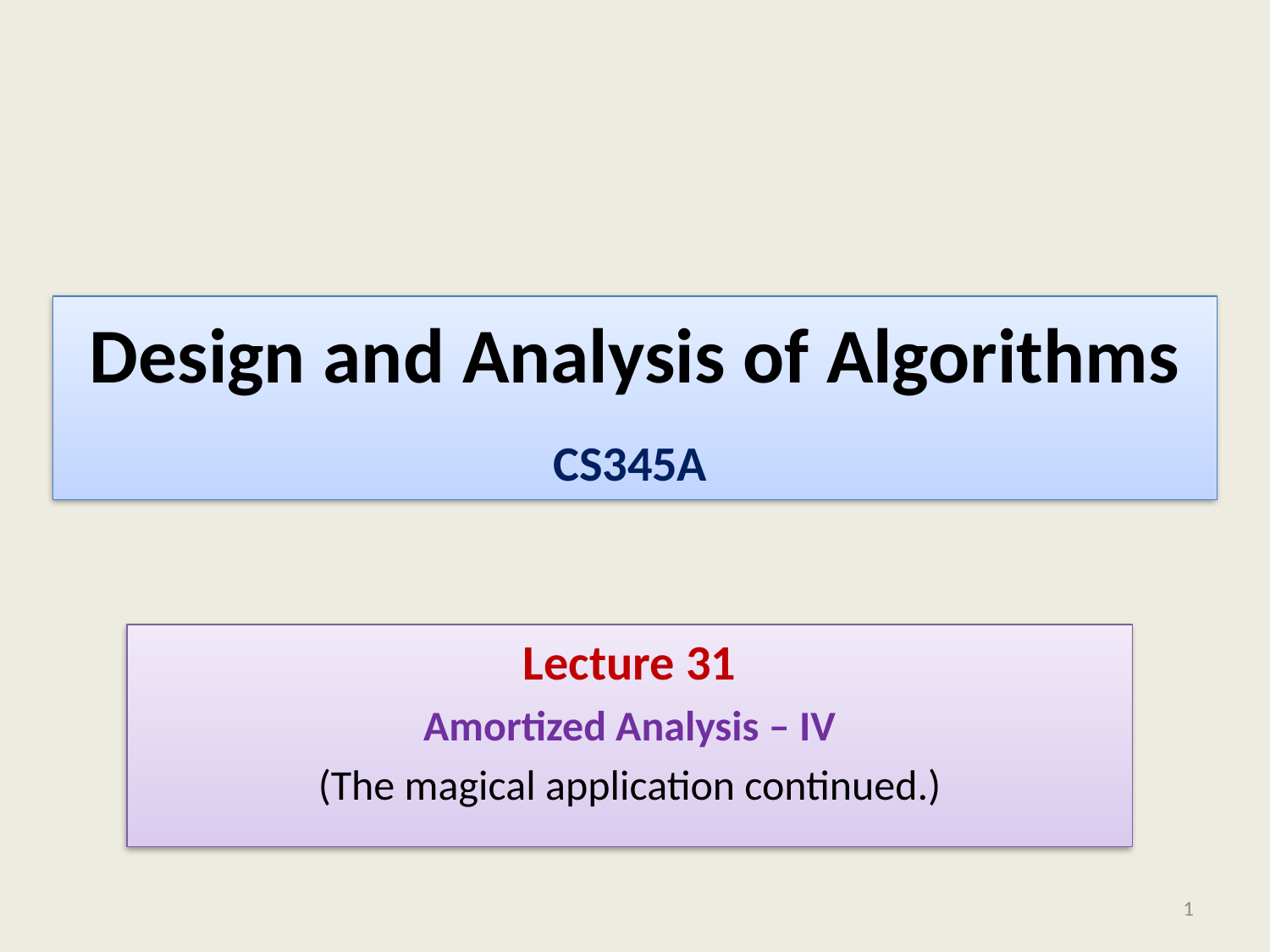

# Design and Analysis of Algorithms
                  CS345A
Lecture 31
Amortized Analysis – IV
(The magical application continued.)
1